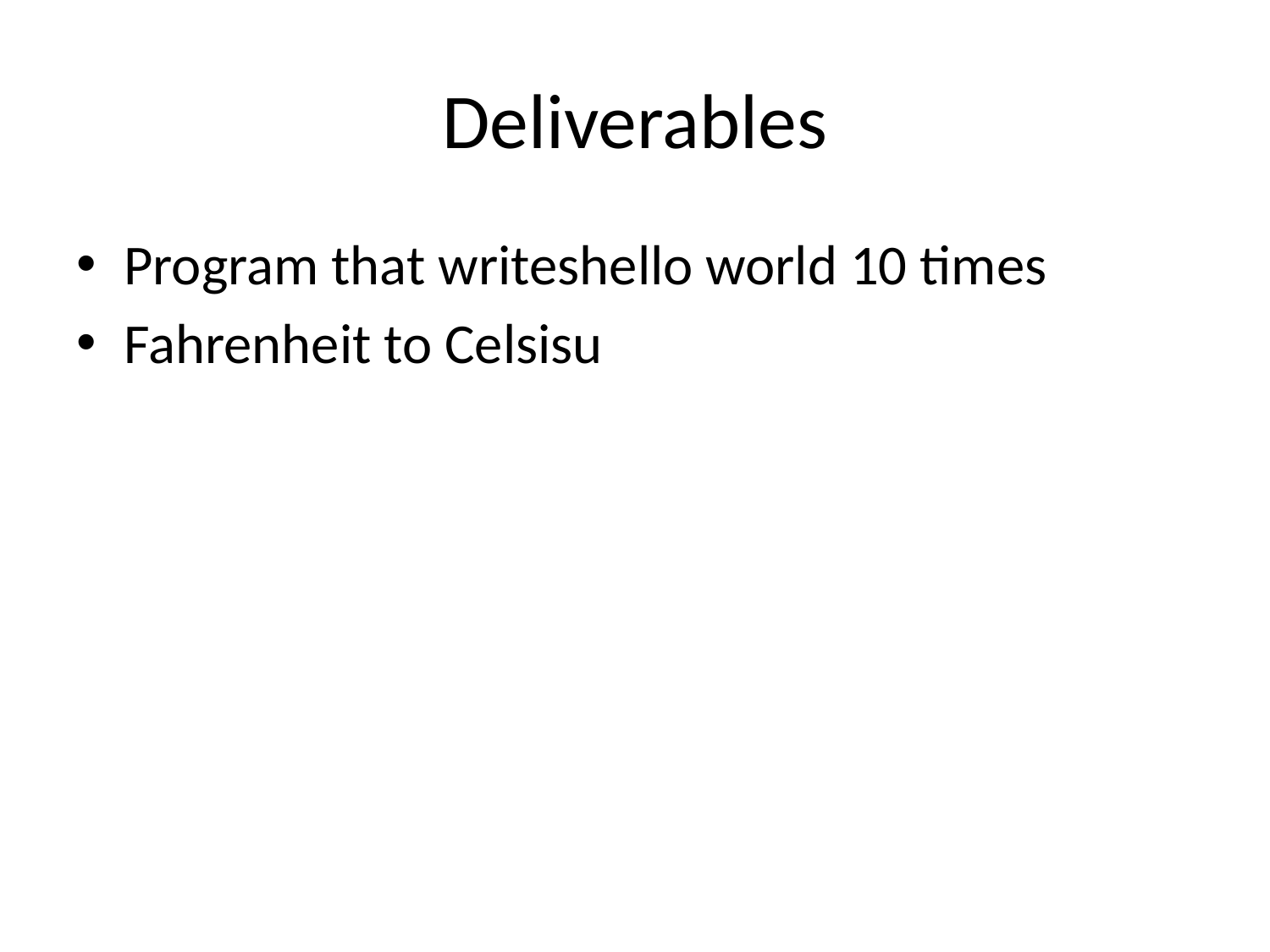

# Deliverables
Program that writeshello world 10 times
Fahrenheit to Celsisu